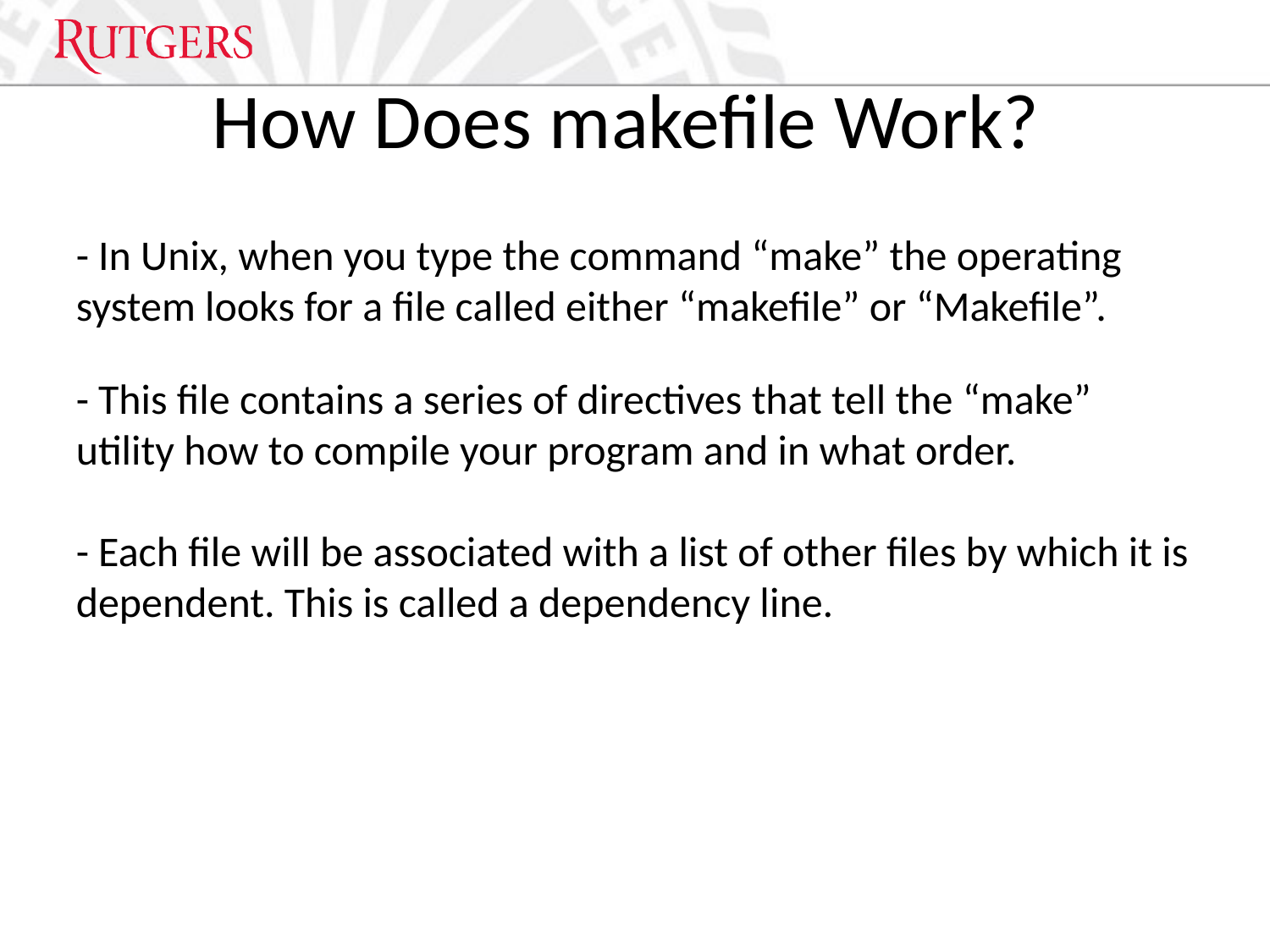

How Does makefile Work?
- In Unix, when you type the command “make” the operating system looks for a file called either “makefile” or “Makefile”.

- This file contains a series of directives that tell the “make” utility how to compile your program and in what order.

- Each file will be associated with a list of other files by which it is dependent. This is called a dependency line.